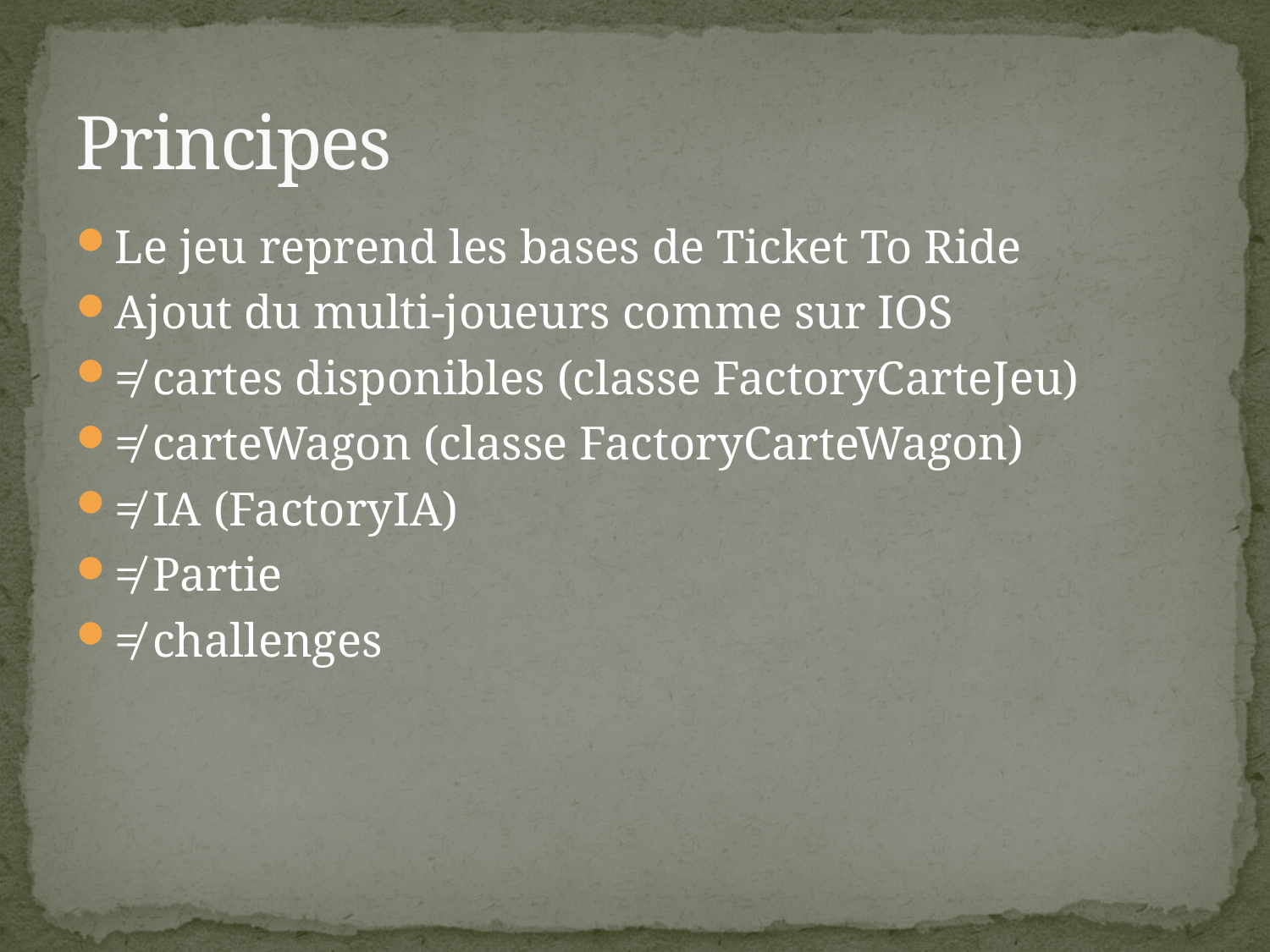

# Principes
Le jeu reprend les bases de Ticket To Ride
Ajout du multi-joueurs comme sur IOS
≠ cartes disponibles (classe FactoryCarteJeu)
≠ carteWagon (classe FactoryCarteWagon)
≠ IA (FactoryIA)
≠ Partie
≠ challenges